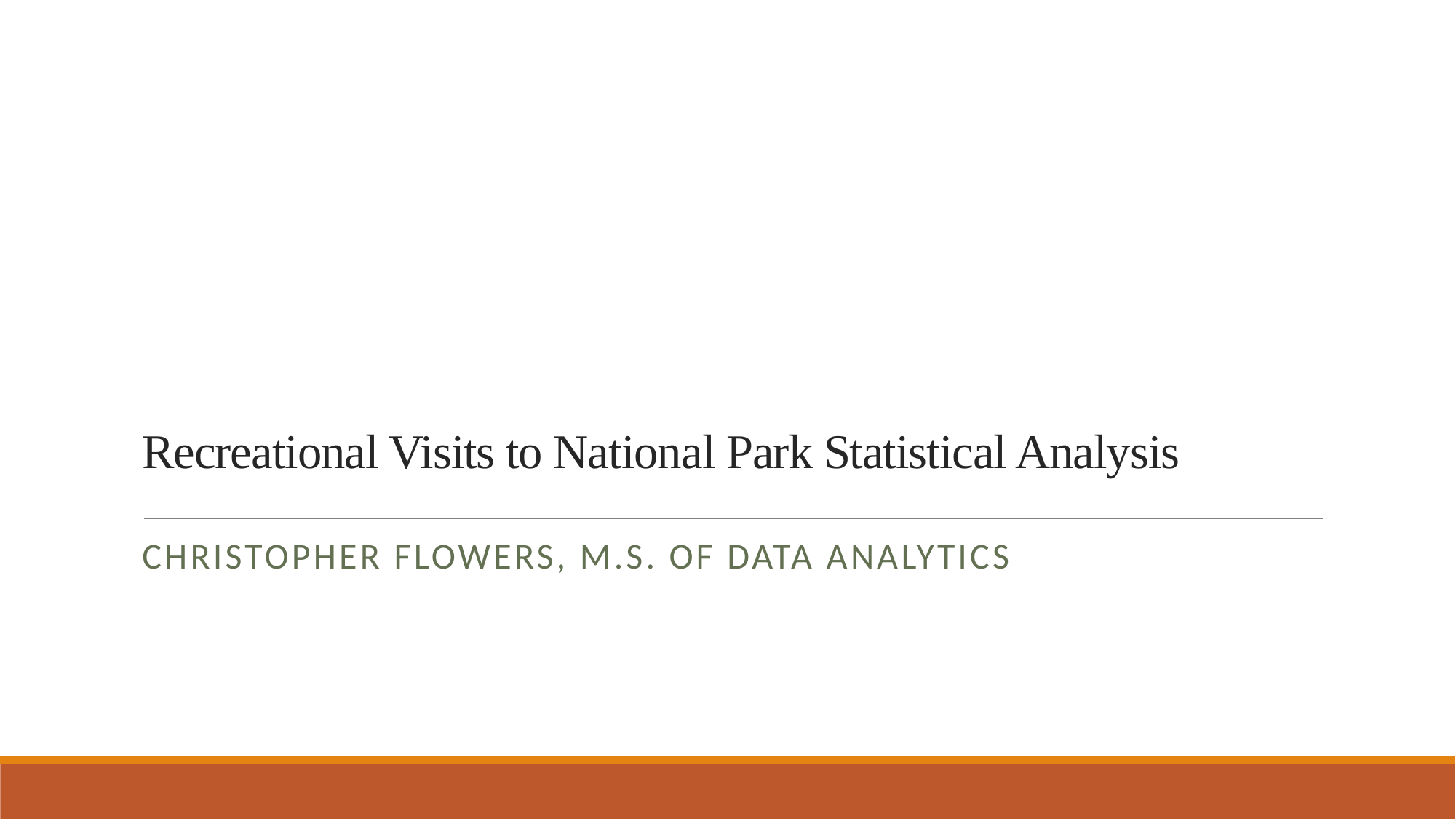

# Recreational Visits to National Park Statistical Analysis
Christopher Flowers, M.s. of Data Analytics